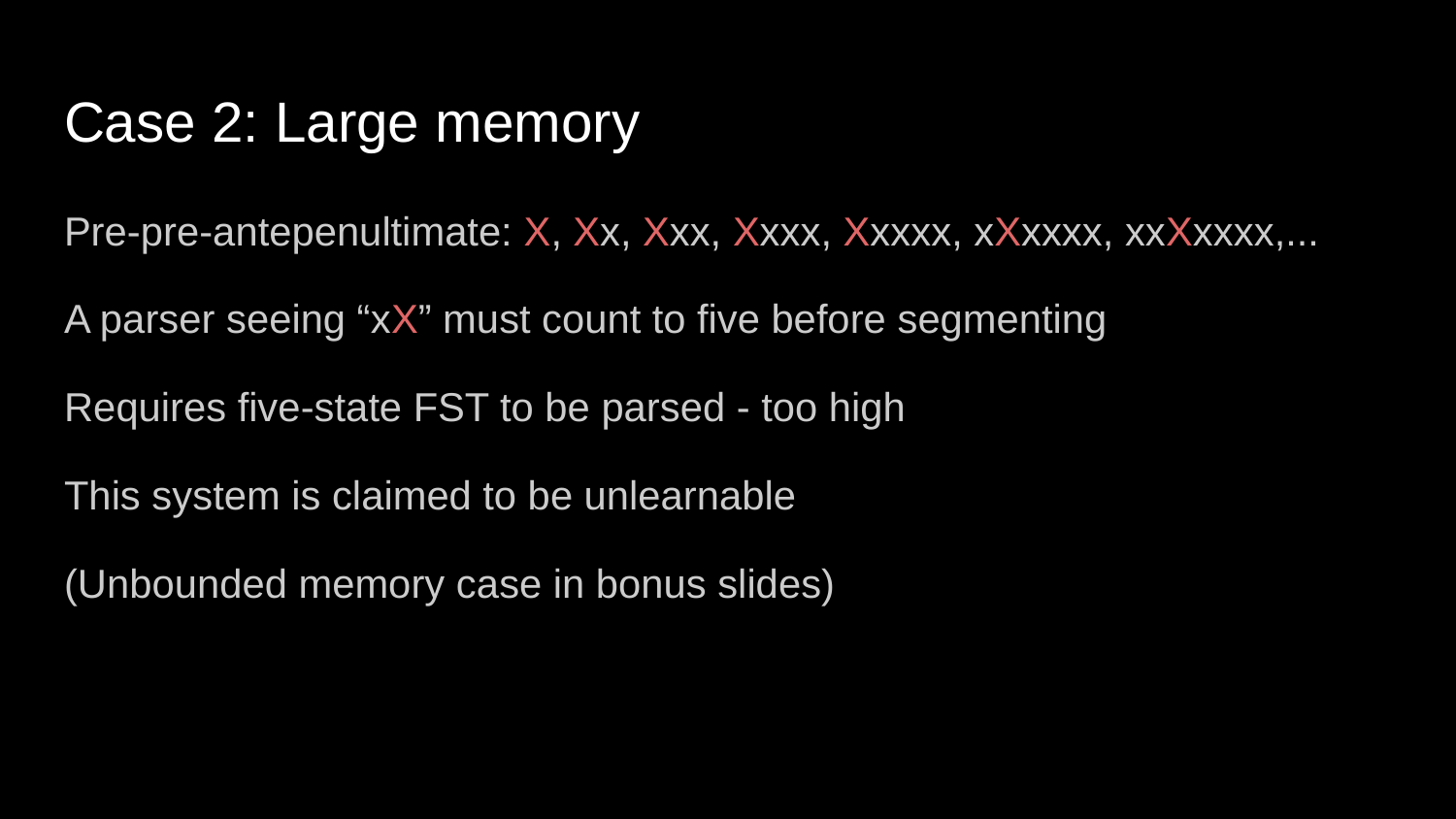

# Case 2: Large memory
Pre-pre-antepenultimate: X, Xx, Xxx, Xxxx, Xxxxx, xXxxxx, xxXxxxx,...
A parser seeing “xX” must count to five before segmenting
Requires five-state FST to be parsed - too high
This system is claimed to be unlearnable
(Unbounded memory case in bonus slides)